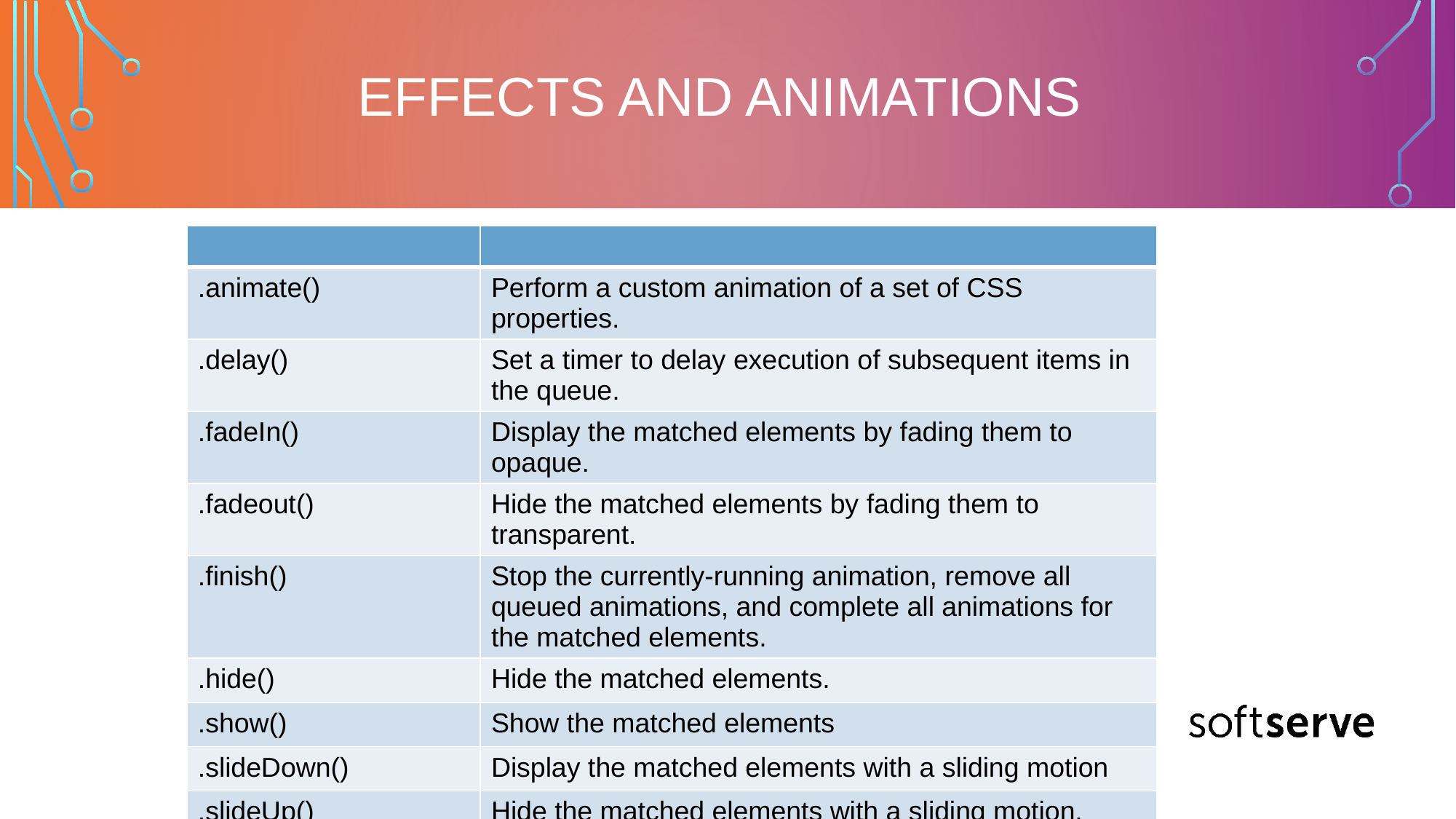

# Effects and animations
|  |  |
| --- | --- |
| .animate() | Perform a custom animation of a set of CSS properties. |
| .delay() | Set a timer to delay execution of subsequent items in the queue. |
| .fadeIn() | Display the matched elements by fading them to opaque. |
| .fadeout() | Hide the matched elements by fading them to transparent. |
| .finish() | Stop the currently-running animation, remove all queued animations, and complete all animations for the matched elements. |
| .hide() | Hide the matched elements. |
| .show() | Show the matched elements |
| .slideDown() | Display the matched elements with a sliding motion |
| .slideUp() | Hide the matched elements with a sliding motion. |